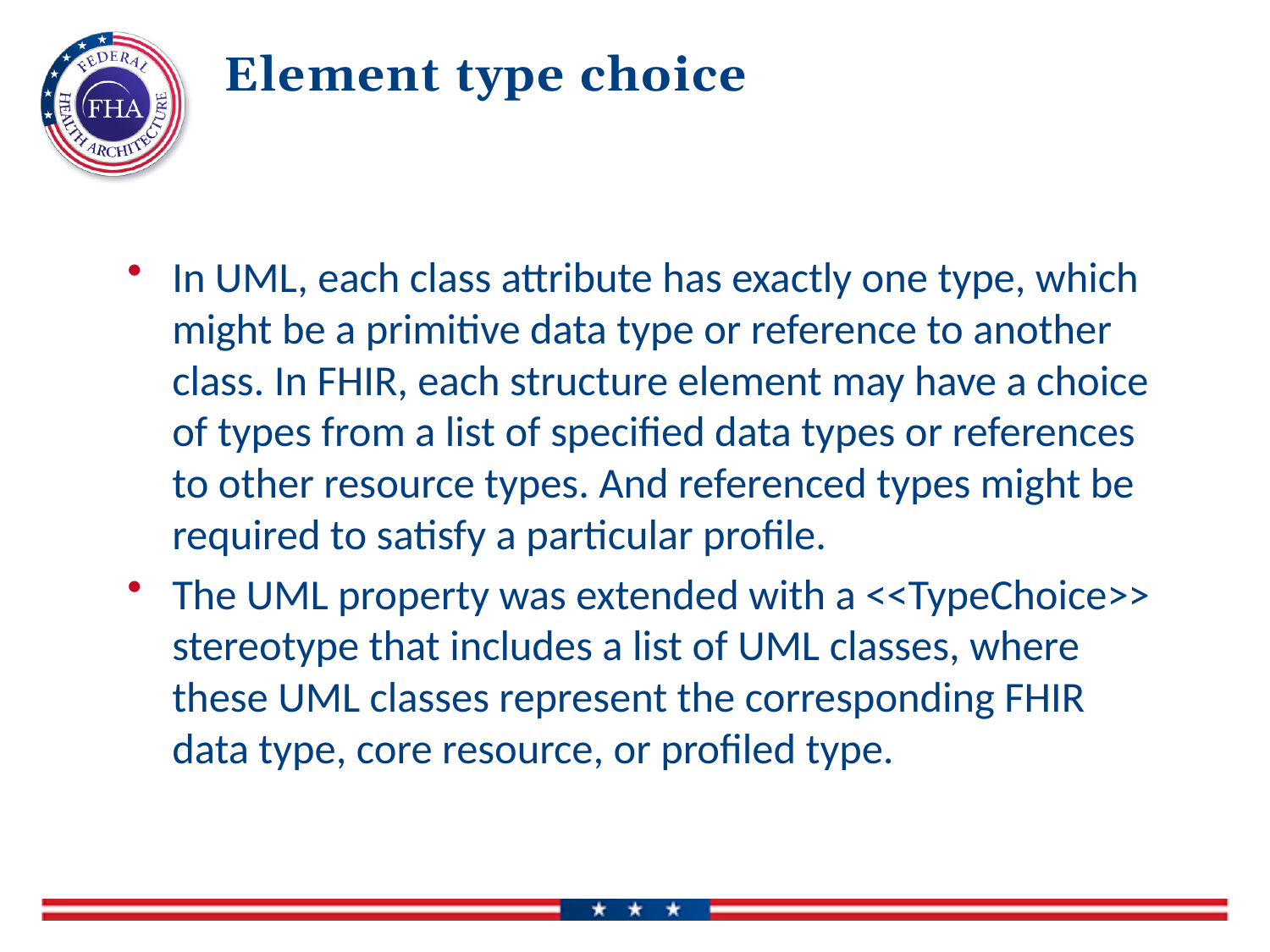

# Element type choice
In UML, each class attribute has exactly one type, which might be a primitive data type or reference to another class. In FHIR, each structure element may have a choice of types from a list of specified data types or references to other resource types. And referenced types might be required to satisfy a particular profile.
The UML property was extended with a <<TypeChoice>> stereotype that includes a list of UML classes, where these UML classes represent the corresponding FHIR data type, core resource, or profiled type.